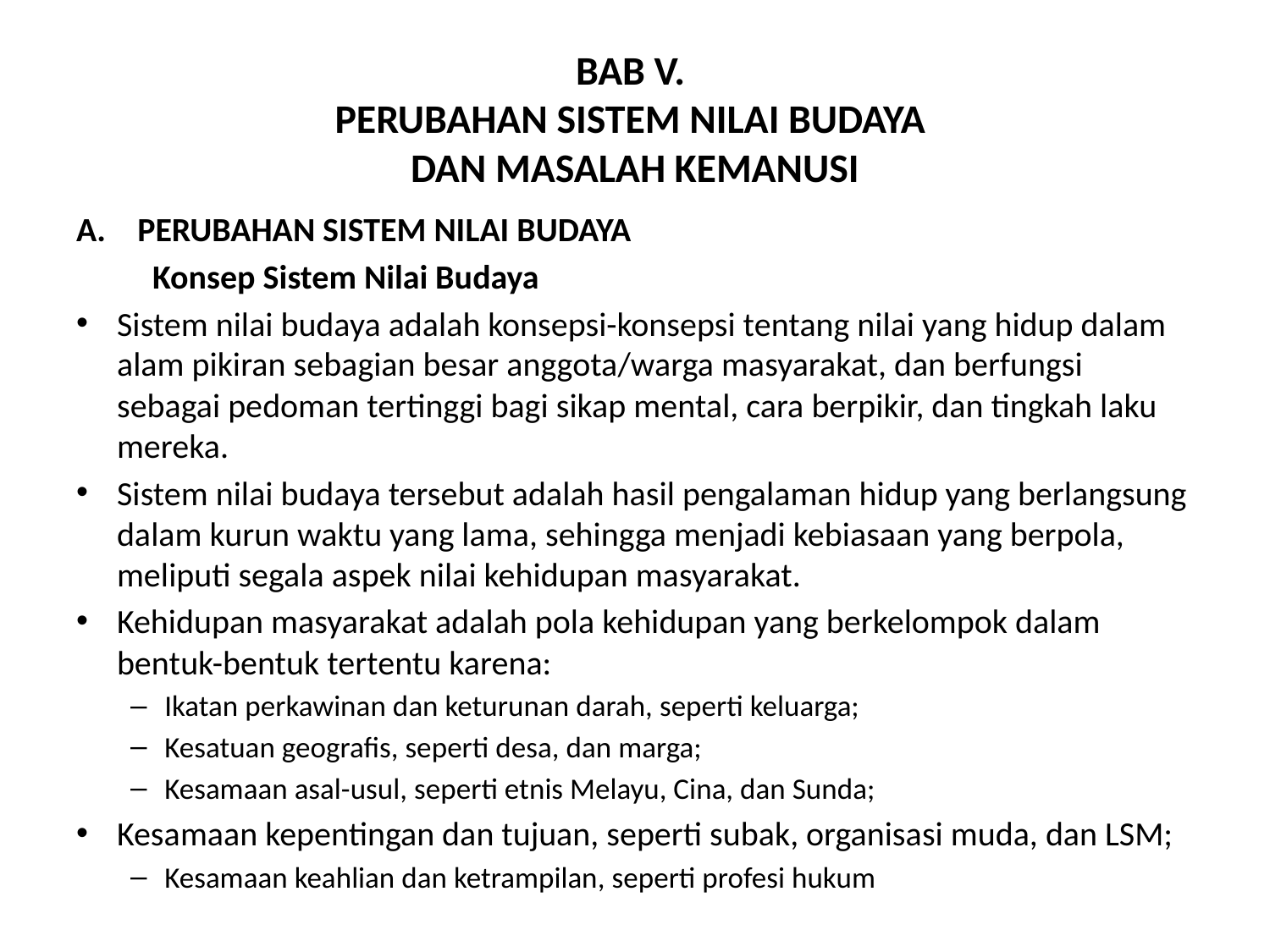

# BAB V. PERUBAHAN SISTEM NILAI BUDAYA DAN MASALAH KEMANUSI
PERUBAHAN SISTEM NILAI BUDAYA
          Konsep Sistem Nilai Budaya
Sistem nilai budaya adalah konsepsi-konsepsi tentang nilai yang hidup dalam alam pikiran sebagian besar anggota/warga masyarakat, dan berfungsi sebagai pedoman tertinggi bagi sikap mental, cara berpikir, dan tingkah laku mereka.
Sistem nilai budaya tersebut adalah hasil pengalaman hidup yang berlangsung dalam kurun waktu yang lama, sehingga menjadi kebiasaan yang berpola, meliputi segala aspek nilai kehidupan masyarakat.
Kehidupan masyarakat adalah pola kehidupan yang berkelompok dalam bentuk-bentuk tertentu karena:
Ikatan perkawinan dan keturunan darah, seperti keluarga;
Kesatuan geografis, seperti desa, dan marga;
Kesamaan asal-usul, seperti etnis Melayu, Cina, dan Sunda;
Kesamaan kepentingan dan tujuan, seperti subak, organisasi muda, dan LSM;
Kesamaan keahlian dan ketrampilan, seperti profesi hukum